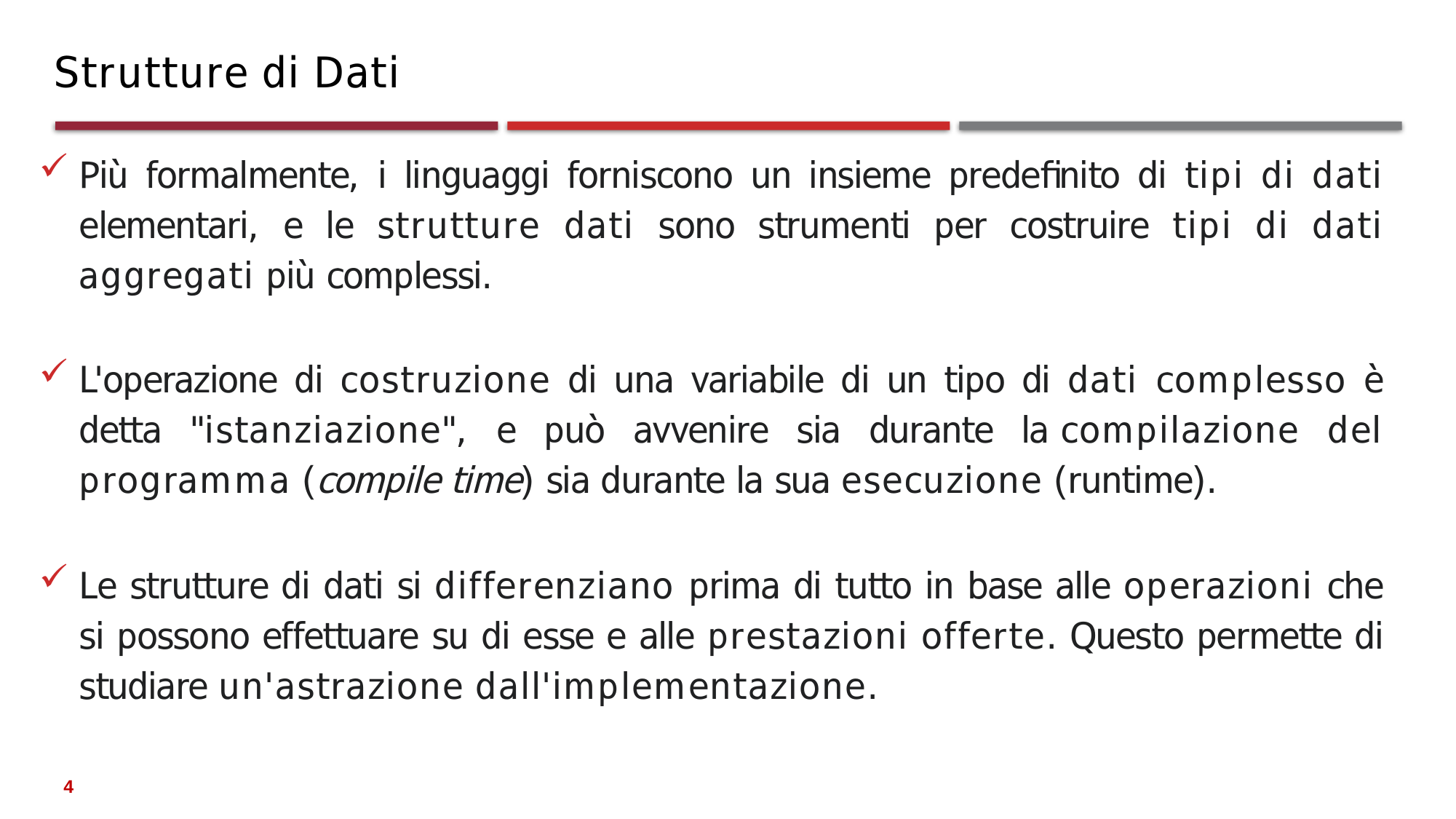

# Strutture di Dati
Più formalmente, i linguaggi forniscono un insieme predefinito di tipi di dati elementari, e le strutture dati sono strumenti per costruire tipi di dati aggregati più complessi.
L'operazione di costruzione di una variabile di un tipo di dati complesso è detta "istanziazione", e può avvenire sia durante la compilazione del programma (compile time) sia durante la sua esecuzione (runtime).
Le strutture di dati si differenziano prima di tutto in base alle operazioni che si possono effettuare su di esse e alle prestazioni offerte. Questo permette di studiare un'astrazione dall'implementazione.

4